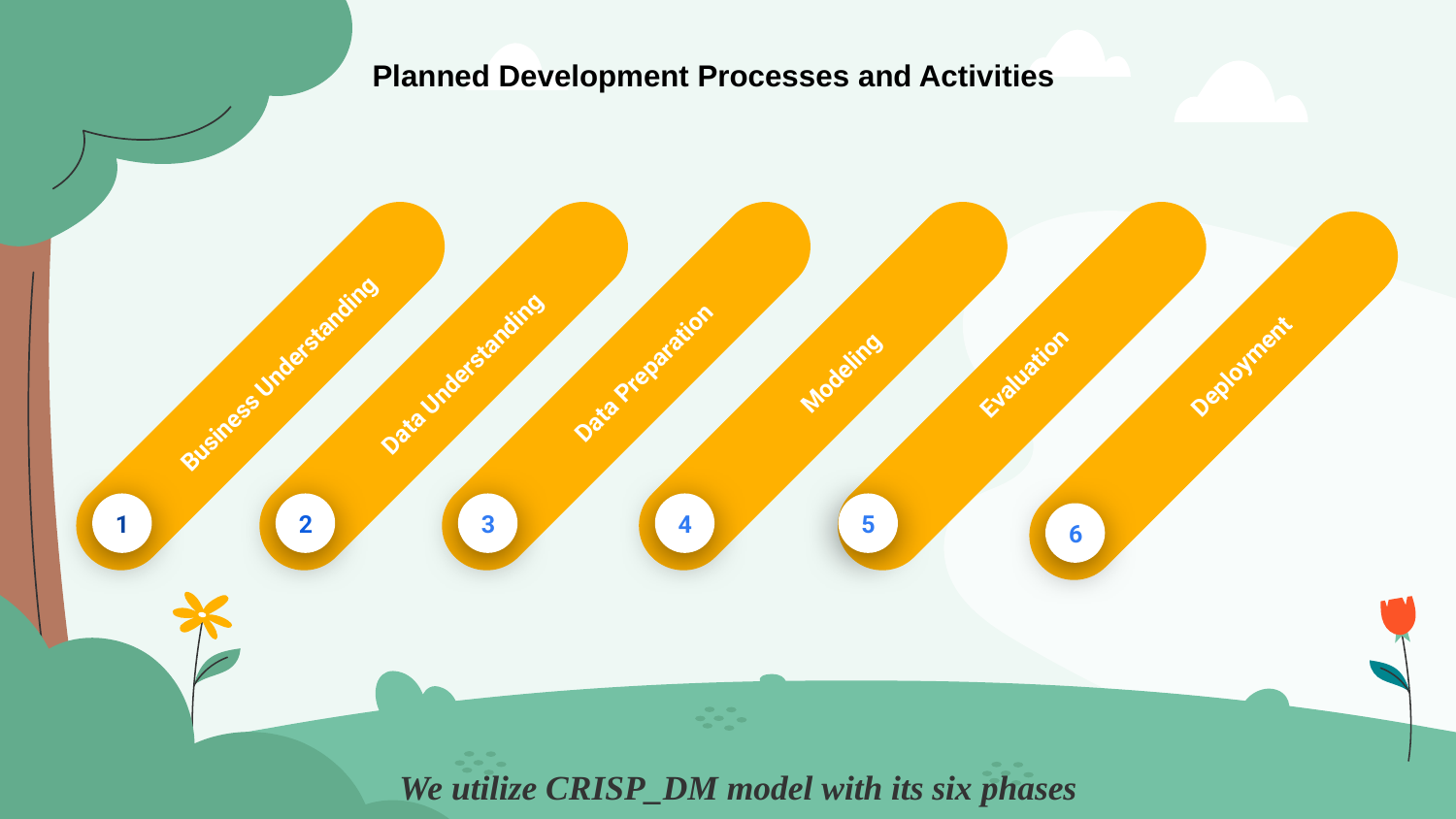

Planned Development Processes and Activities

Business Understanding
1

Data Understanding
2

Data Preparation
3

Modeling
4

Evaluation
5

Deployment
6
We utilize CRISP_DM model with its six phases